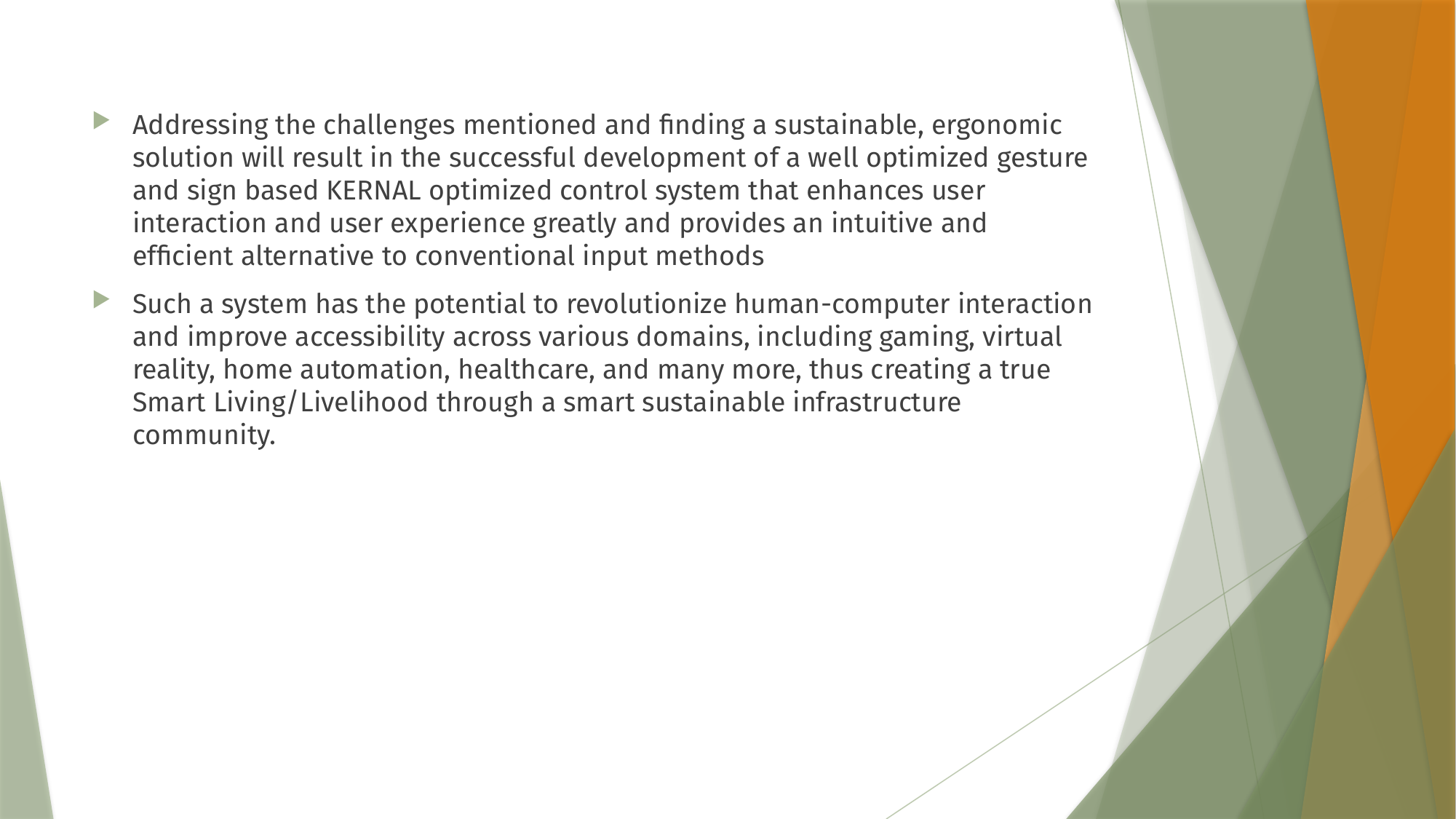

Addressing the challenges mentioned and finding a sustainable, ergonomic solution will result in the successful development of a well optimized gesture and sign based KERNAL optimized control system that enhances user interaction and user experience greatly and provides an intuitive and efficient alternative to conventional input methods
Such a system has the potential to revolutionize human-computer interaction and improve accessibility across various domains, including gaming, virtual reality, home automation, healthcare, and many more, thus creating a true Smart Living/Livelihood through a smart sustainable infrastructure community.